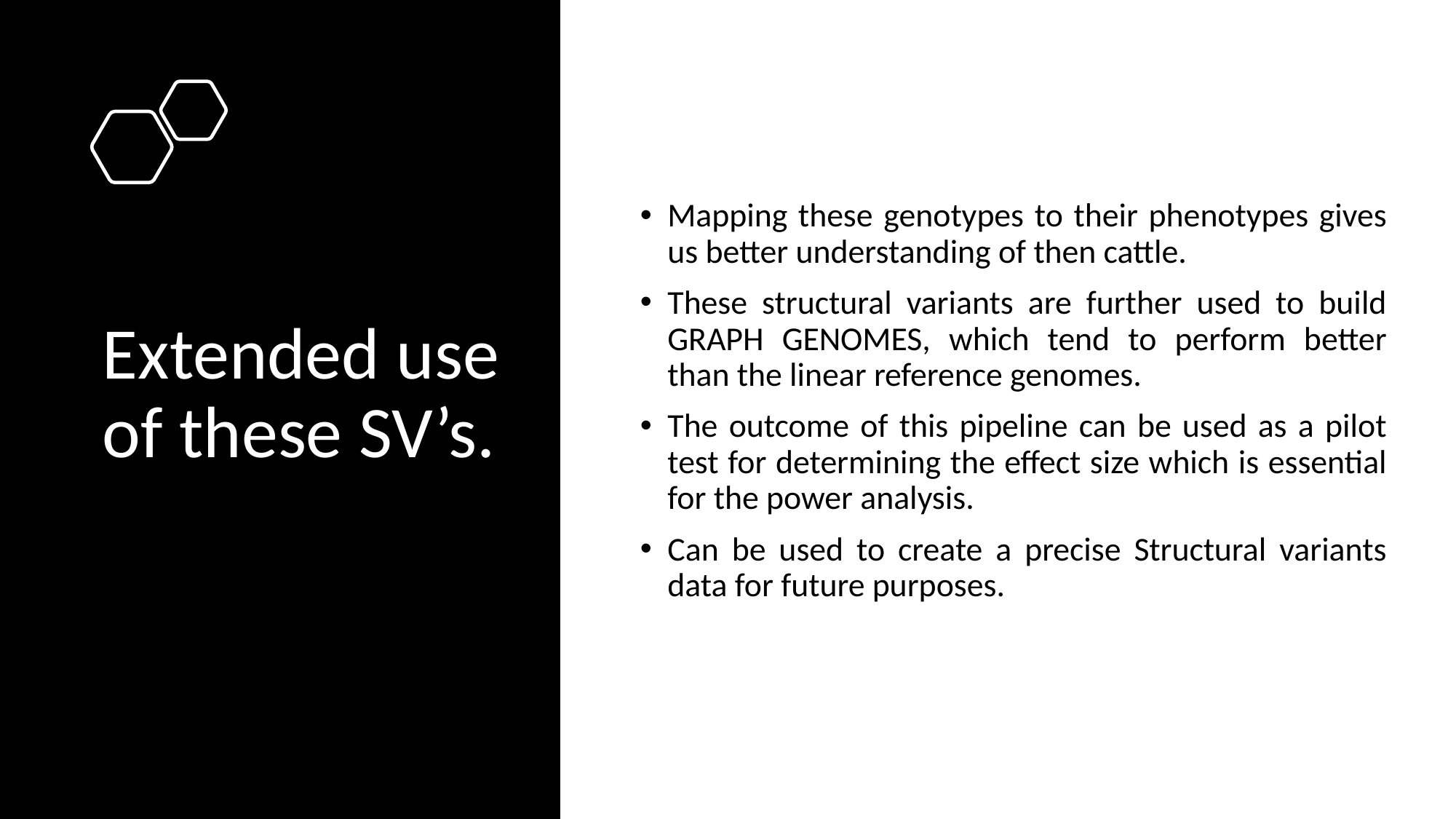

Mapping these genotypes to their phenotypes gives us better understanding of then cattle.
These structural variants are further used to build GRAPH GENOMES, which tend to perform better than the linear reference genomes.
The outcome of this pipeline can be used as a pilot test for determining the effect size which is essential for the power analysis.
Can be used to create a precise Structural variants data for future purposes.

# Extended use of these SV’s.